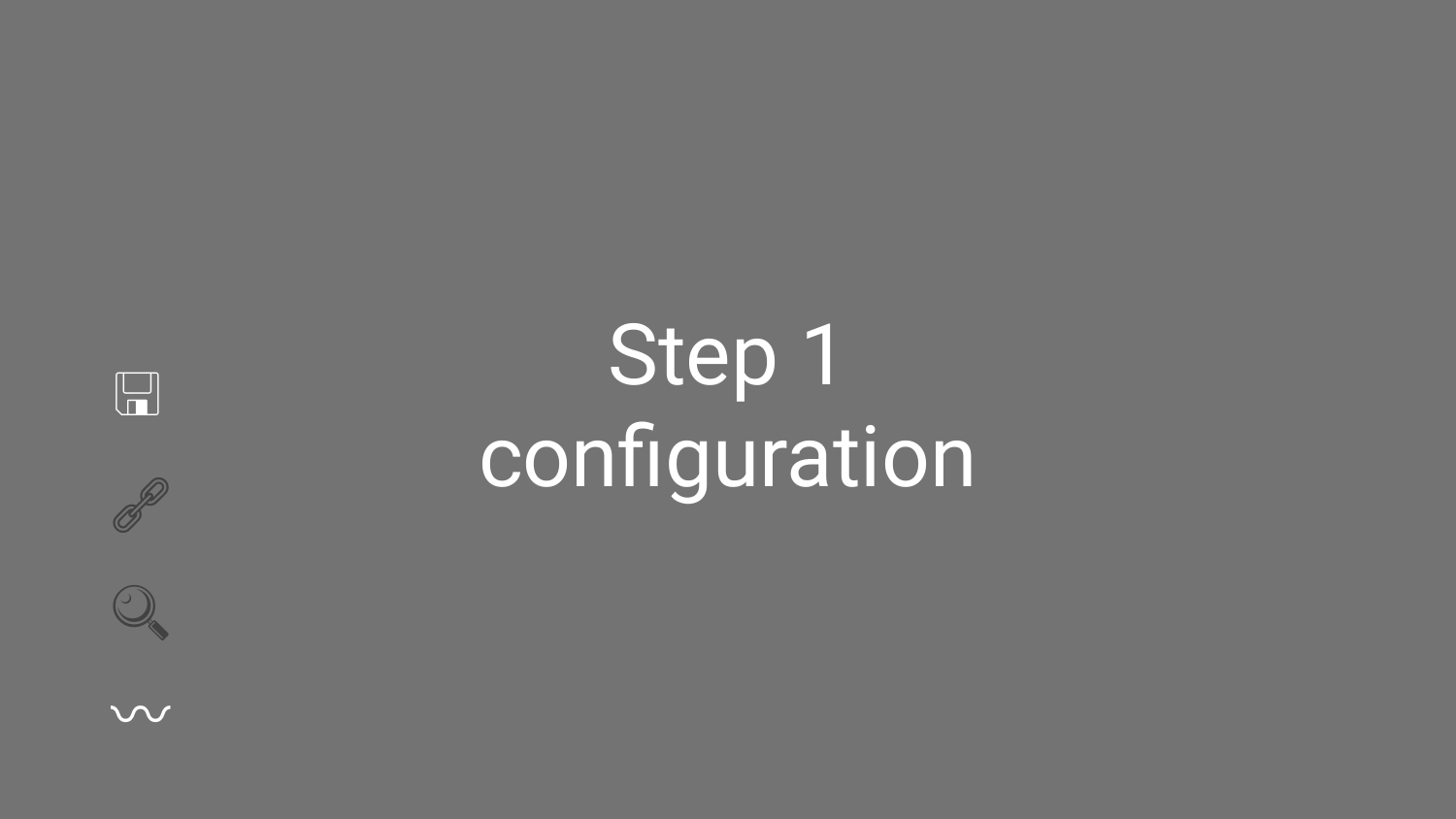

# Step 1
configuration
🖫
🔗
🔍
〰